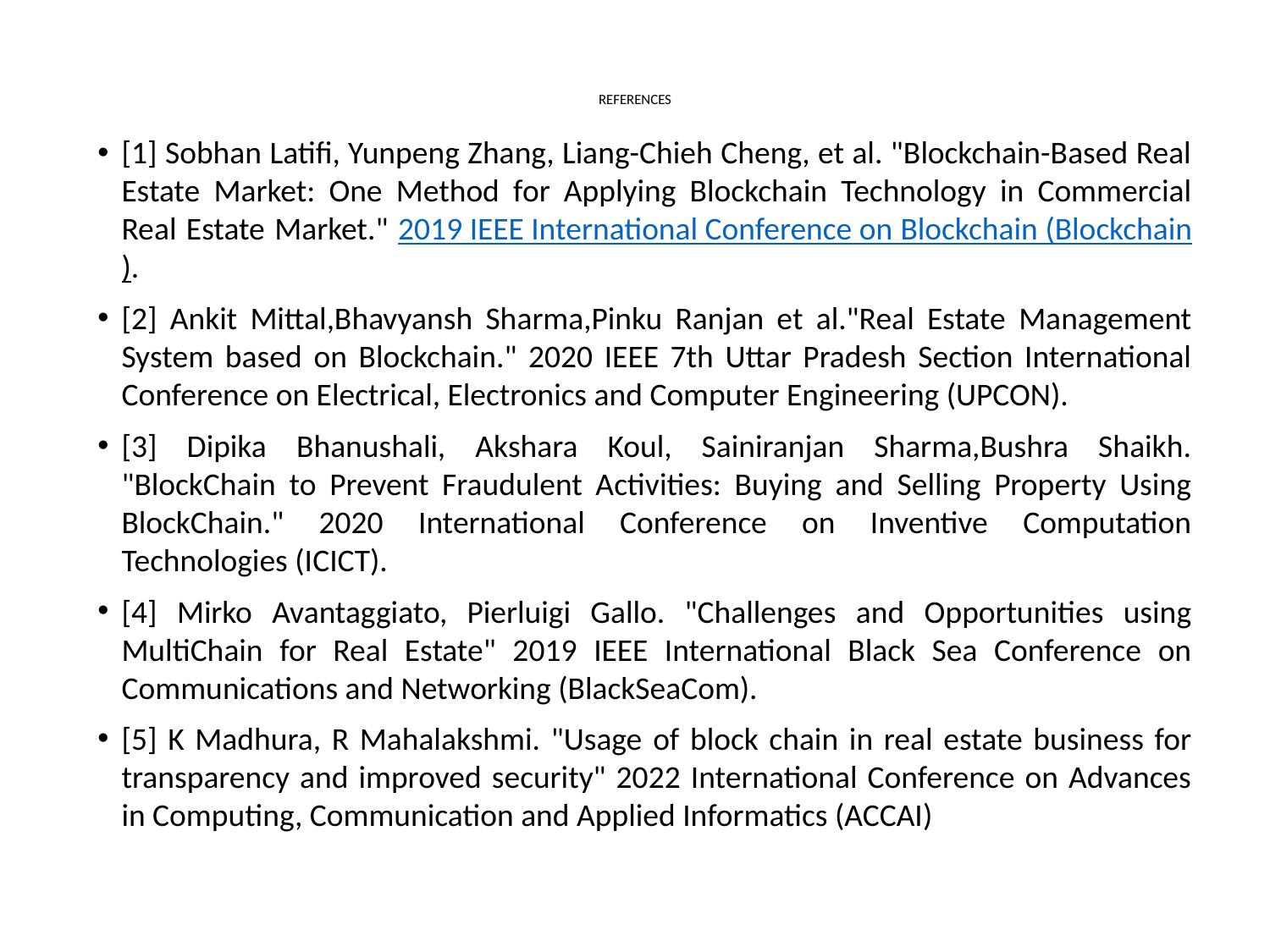

# REFERENCES
[1] Sobhan Latifi, Yunpeng Zhang, Liang-Chieh Cheng, et al. "Blockchain-Based Real Estate Market: One Method for Applying Blockchain Technology in Commercial Real Estate Market." 2019 IEEE International Conference on Blockchain (Blockchain).
[2] Ankit Mittal,Bhavyansh Sharma,Pinku Ranjan et al."Real Estate Management System based on Blockchain." 2020 IEEE 7th Uttar Pradesh Section International Conference on Electrical, Electronics and Computer Engineering (UPCON).
[3] Dipika Bhanushali, Akshara Koul, Sainiranjan Sharma,Bushra Shaikh. "BlockChain to Prevent Fraudulent Activities: Buying and Selling Property Using BlockChain." 2020 International Conference on Inventive Computation Technologies (ICICT).
[4] Mirko Avantaggiato, Pierluigi Gallo. "Challenges and Opportunities using MultiChain for Real Estate" 2019 IEEE International Black Sea Conference on Communications and Networking (BlackSeaCom).
[5] K Madhura, R Mahalakshmi. "Usage of block chain in real estate business for transparency and improved security" 2022 International Conference on Advances in Computing, Communication and Applied Informatics (ACCAI)